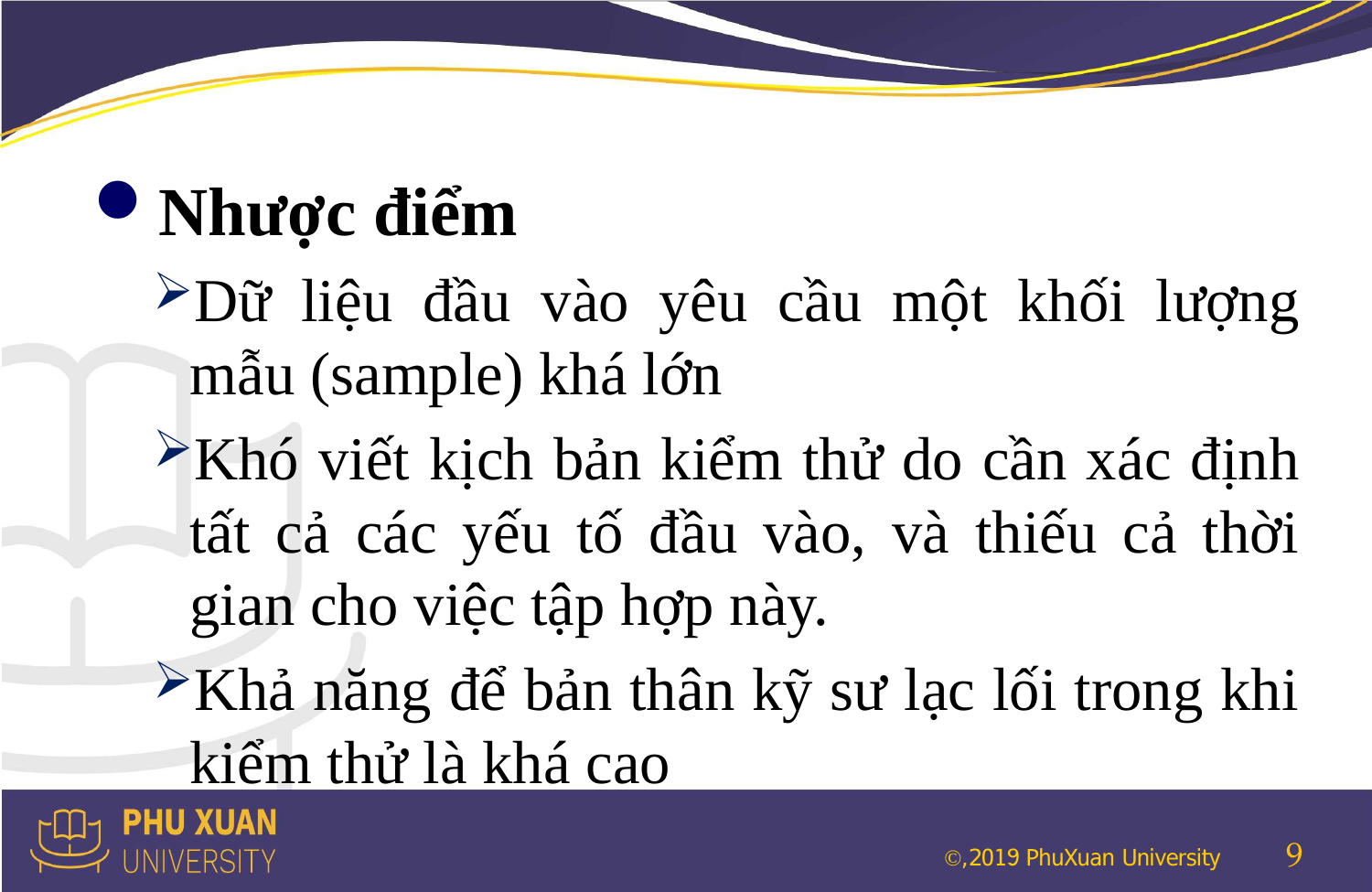

#
Nhược điểm
Dữ liệu đầu vào yêu cầu một khối lượng mẫu (sample) khá lớn
Khó viết kịch bản kiểm thử do cần xác định tất cả các yếu tố đầu vào, và thiếu cả thời gian cho việc tập hợp này.
Khả năng để bản thân kỹ sư lạc lối trong khi kiểm thử là khá cao

9